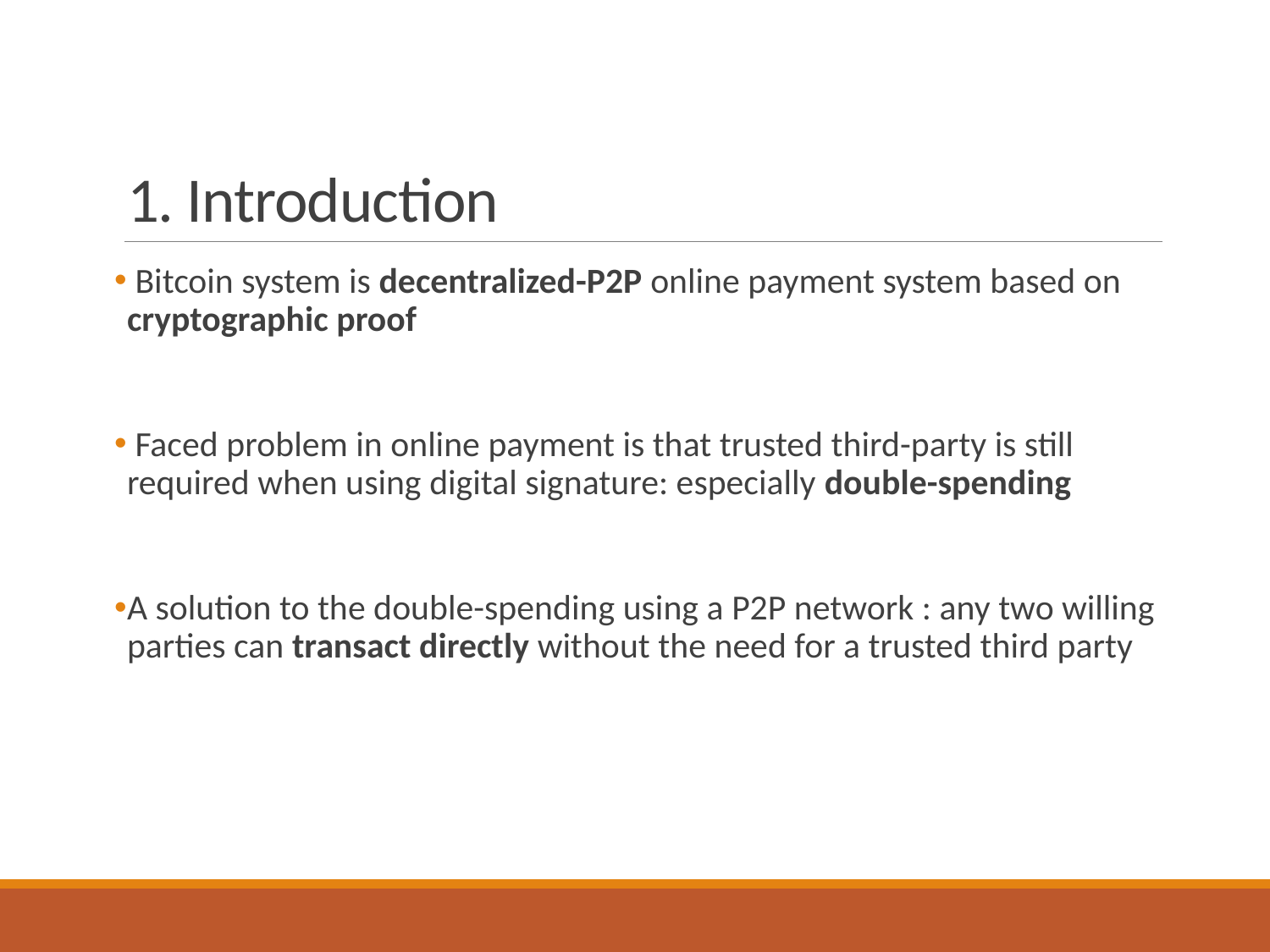

# 1. Introduction
 Bitcoin system is decentralized-P2P online payment system based on cryptographic proof

 Faced problem in online payment is that trusted third-party is still required when using digital signature: especially double-spending

A solution to the double-spending using a P2P network : any two willing parties can transact directly without the need for a trusted third party